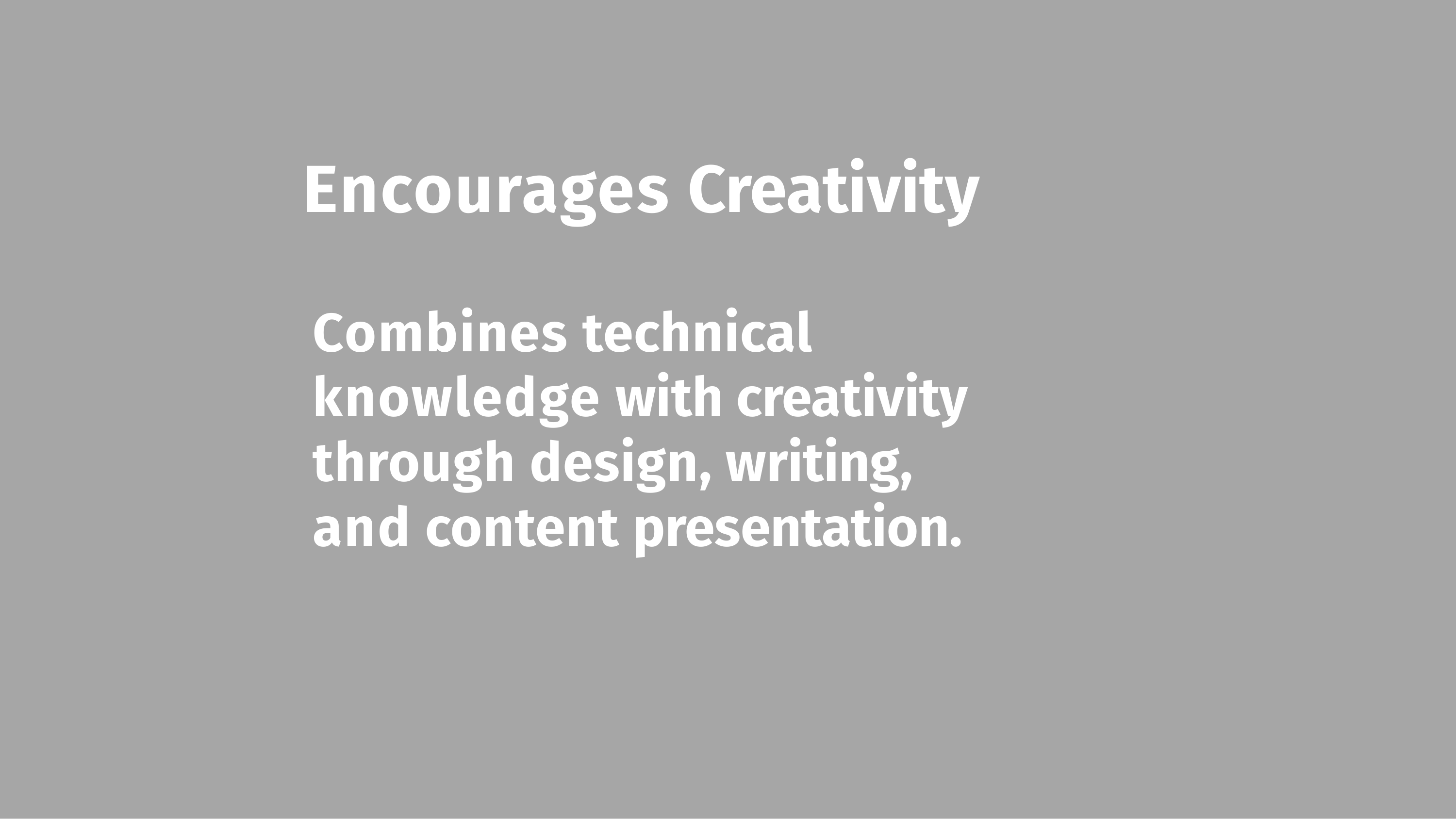

# Encourages Creativity
Combines technical knowledge with creativity through design, writing, and content presentation.